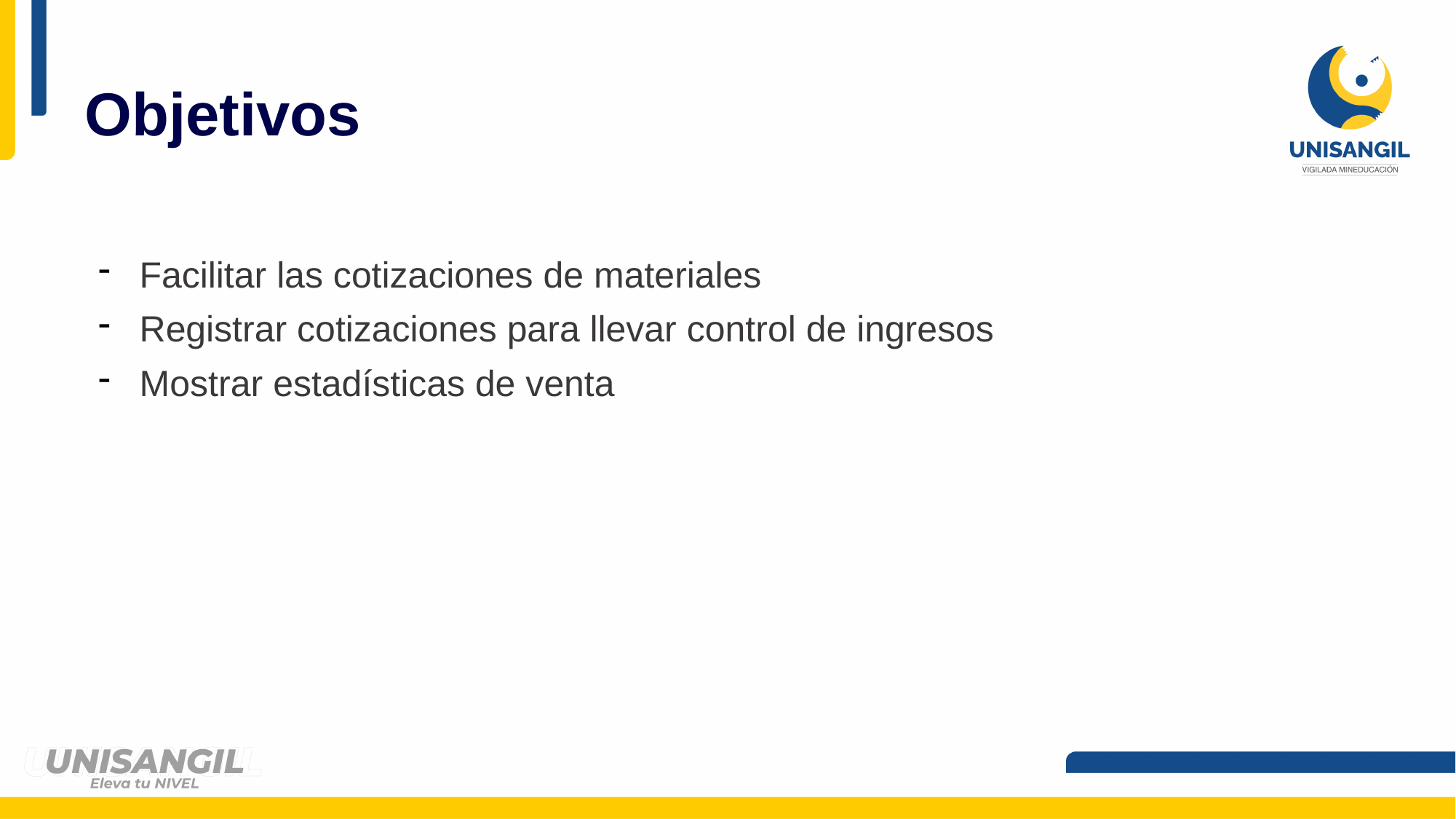

# Objetivos
Facilitar las cotizaciones de materiales
Registrar cotizaciones para llevar control de ingresos
Mostrar estadísticas de venta